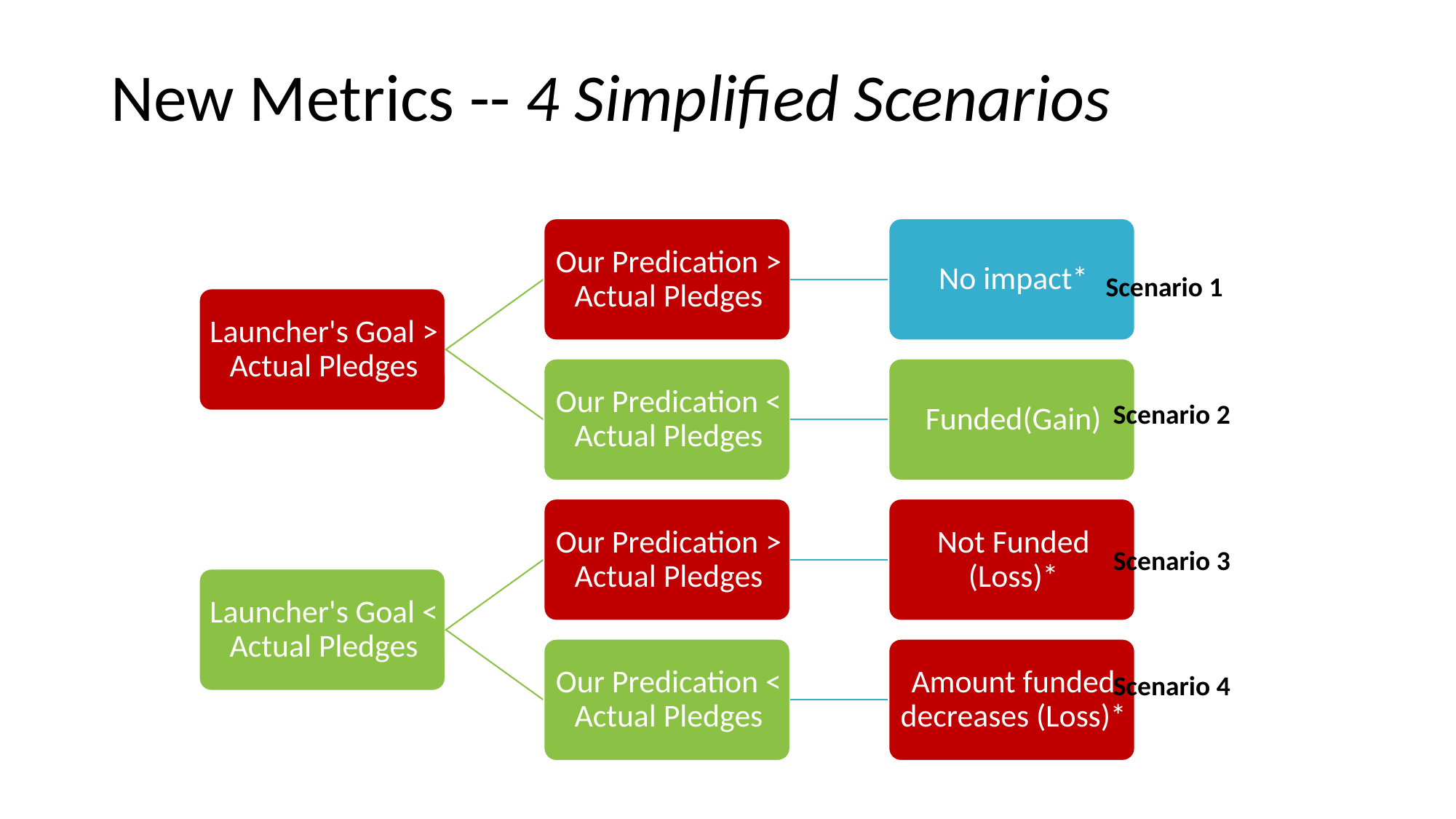

# New Metrics -- 4 Simplified Scenarios
Launcher's Goal > Actual Pledges

Our Predication > Actual Pledges

No impact*

Our Predication < Actual Pledges

Funded(Gain)
Launcher's Goal < Actual Pledges

Our Predication > Actual Pledges

Not Funded (Loss)*

Our Predication < Actual Pledges

Amount funded decreases (Loss)*
Scenario 1
Scenario 2
Scenario 3
Scenario 4